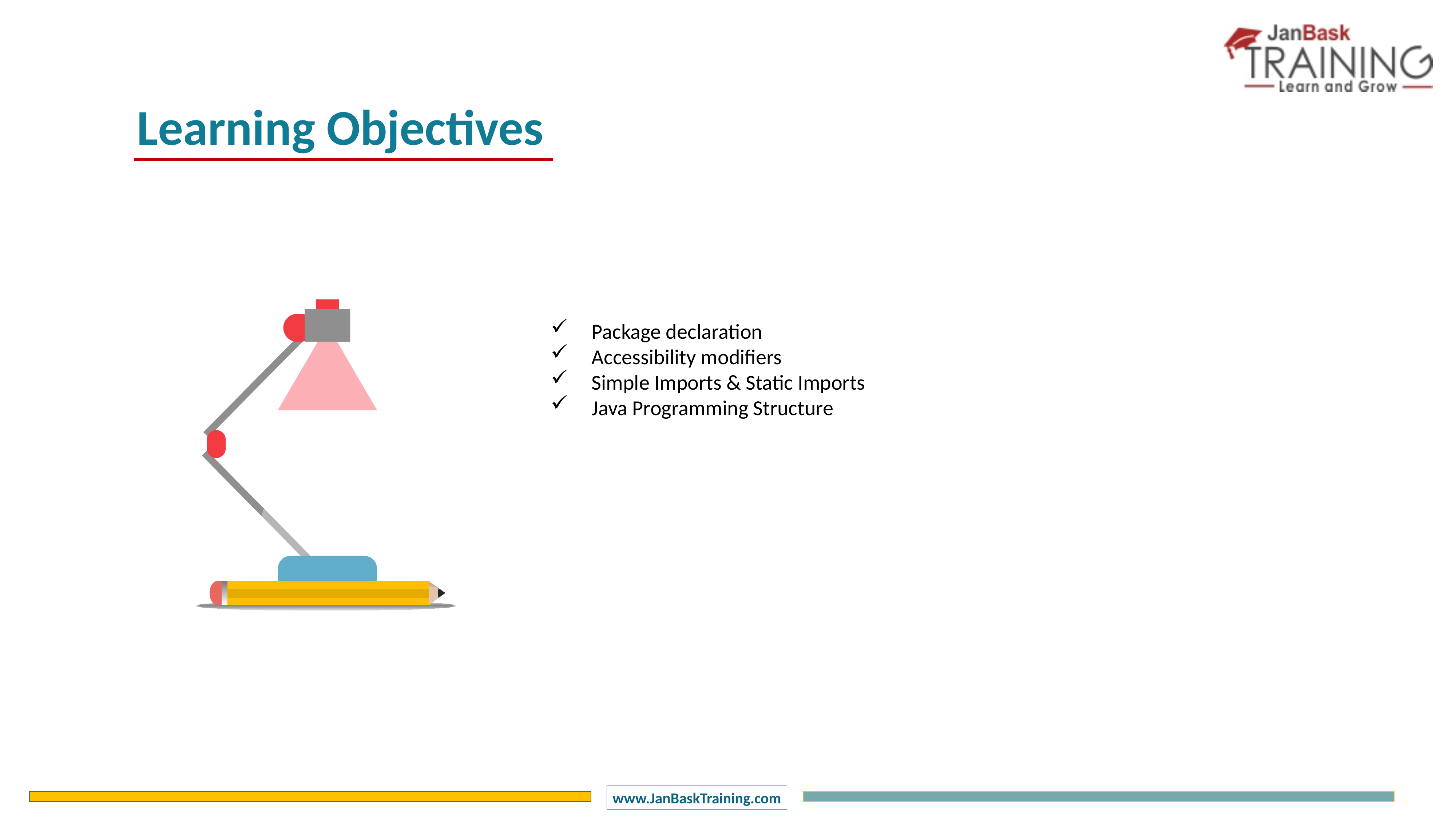

Learning Objectives

Package declaration
Accessibility modifiers
Simple Imports & Static Imports
Java Programming Structure